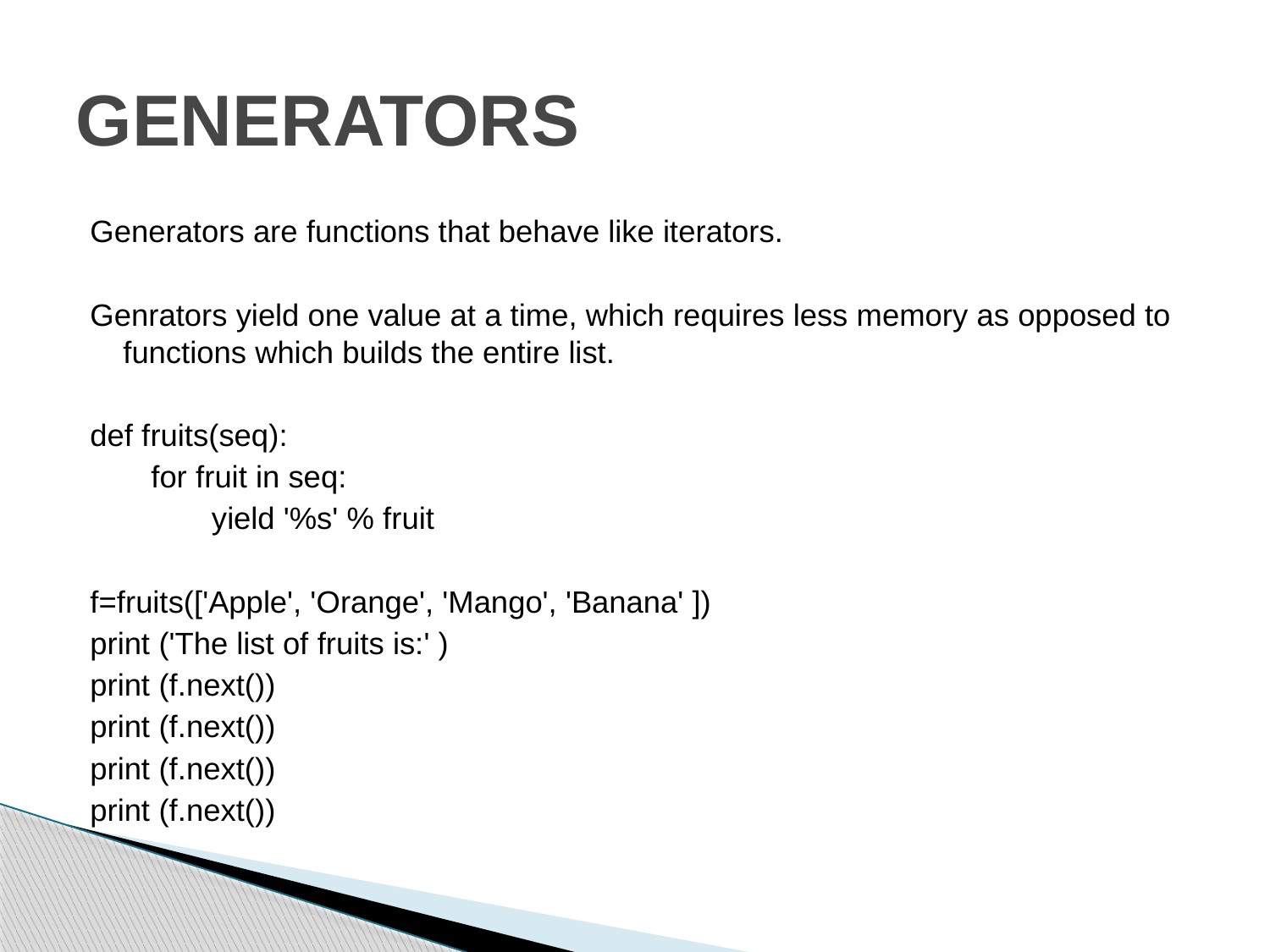

# GENERATORS
Generators are functions that behave like iterators.

Genrators yield one value at a time, which requires less memory as opposed to functions which builds the entire list.

def fruits(seq):
       for fruit in seq:
              yield '%s' % fruit

f=fruits(['Apple', 'Orange', 'Mango', 'Banana' ])
print ('The list of fruits is:' )
print (f.next())
print (f.next())
print (f.next())
print (f.next())